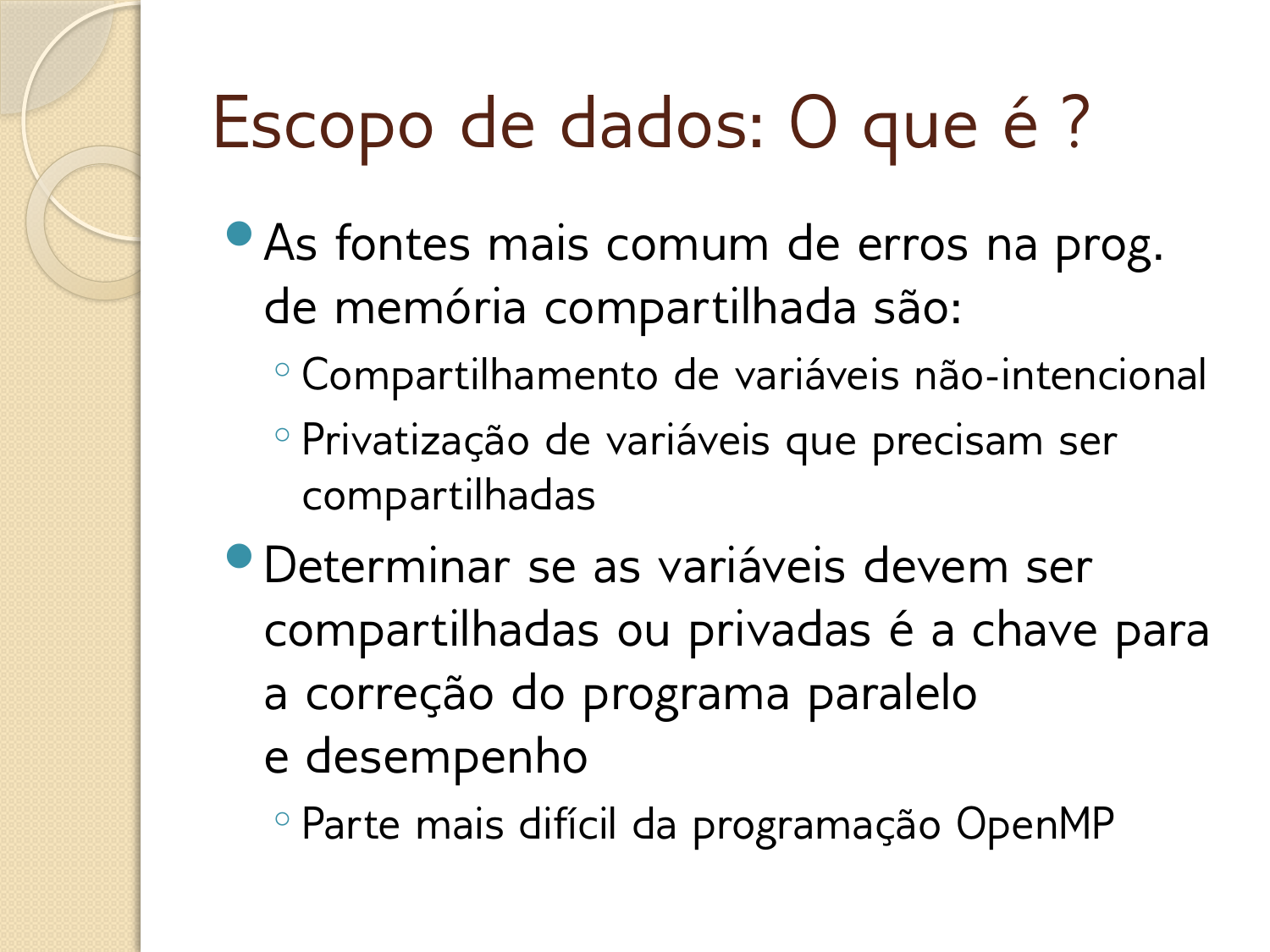

# Escopo de dados: O que é ?
As fontes mais comum de erros na prog.  de memória compartilhada são:
Compartilhamento de variáveis não-intencional
Privatização de variáveis que precisam ser compartilhadas
Determinar se as variáveis devem ser compartilhadas ou privadas é a chave para a correção do programa paralelo
e desempenho
Parte mais difícil da programação OpenMP